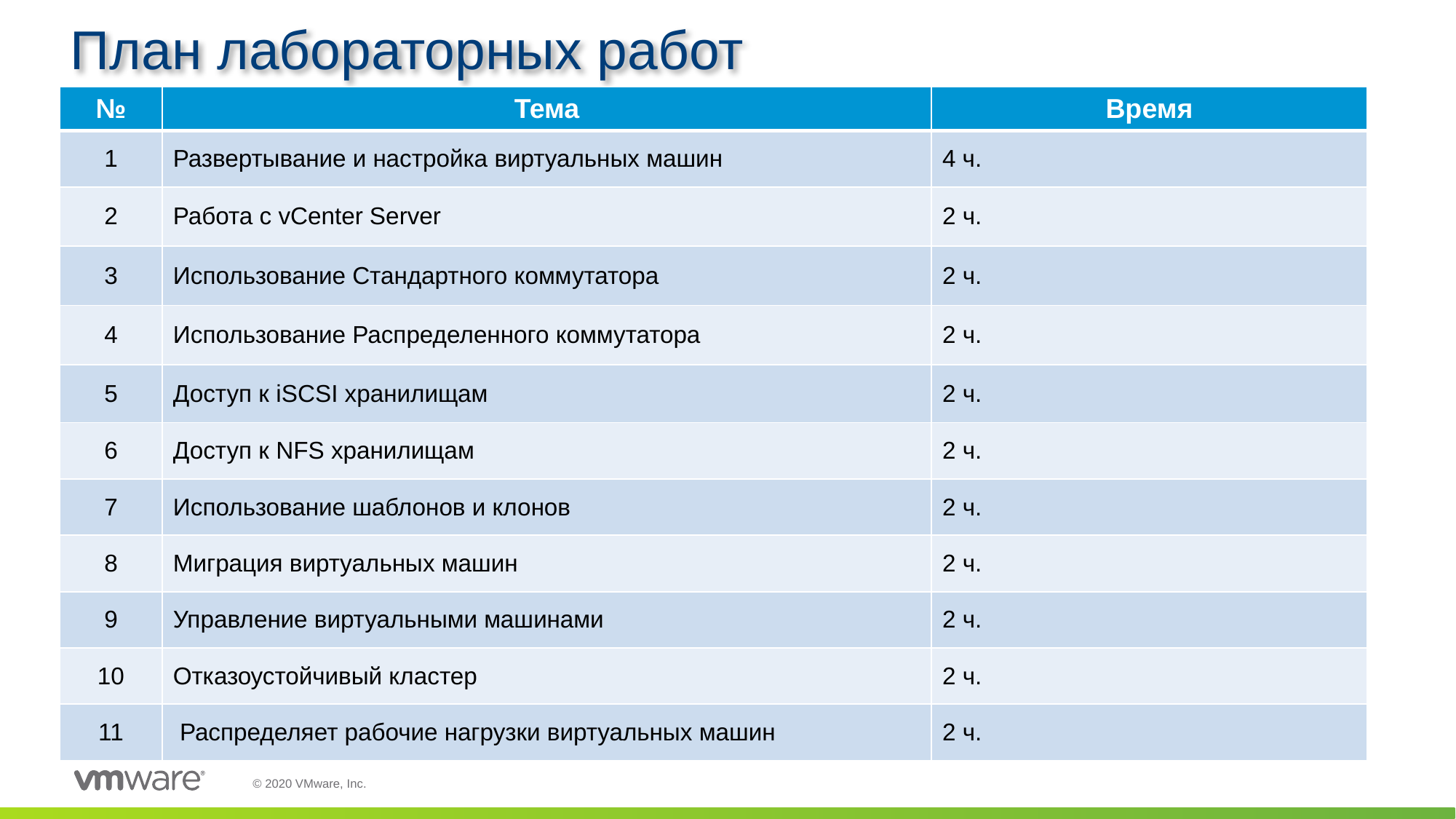

План лабораторных работ
| № | Тема | Время |
| --- | --- | --- |
| 1 | Развертывание и настройка виртуальных машин | 4 ч. |
| 2 | Работа с vCenter Server | 2 ч. |
| 3 | Использование Стандартного коммутатора | 2 ч. |
| 4 | Использование Распределенного коммутатора | 2 ч. |
| 5 | Доступ к iSCSI хранилищам | 2 ч. |
| 6 | Доступ к NFS хранилищам | 2 ч. |
| 7 | Использование шаблонов и клонов | 2 ч. |
| 8 | Миграция виртуальных машин | 2 ч. |
| 9 | Управление виртуальными машинами | 2 ч. |
| 10 | Отказоустойчивый кластер | 2 ч. |
| 11 | Распределяет рабочие нагрузки виртуальных машин | 2 ч. |